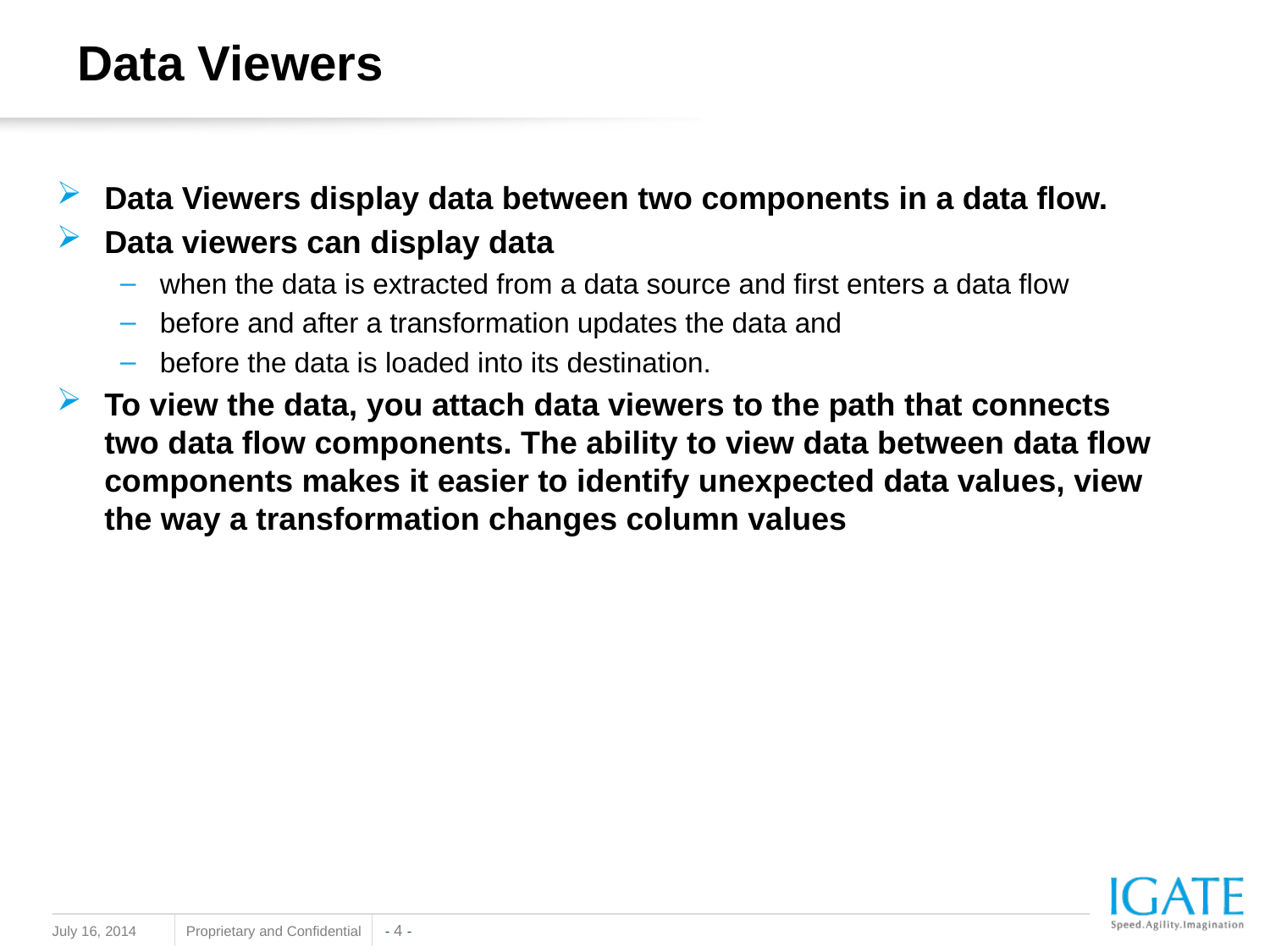

Data Viewers
Data Viewers display data between two components in a data flow.
Data viewers can display data
when the data is extracted from a data source and first enters a data flow
before and after a transformation updates the data and
before the data is loaded into its destination.
To view the data, you attach data viewers to the path that connects two data flow components. The ability to view data between data flow components makes it easier to identify unexpected data values, view the way a transformation changes column values